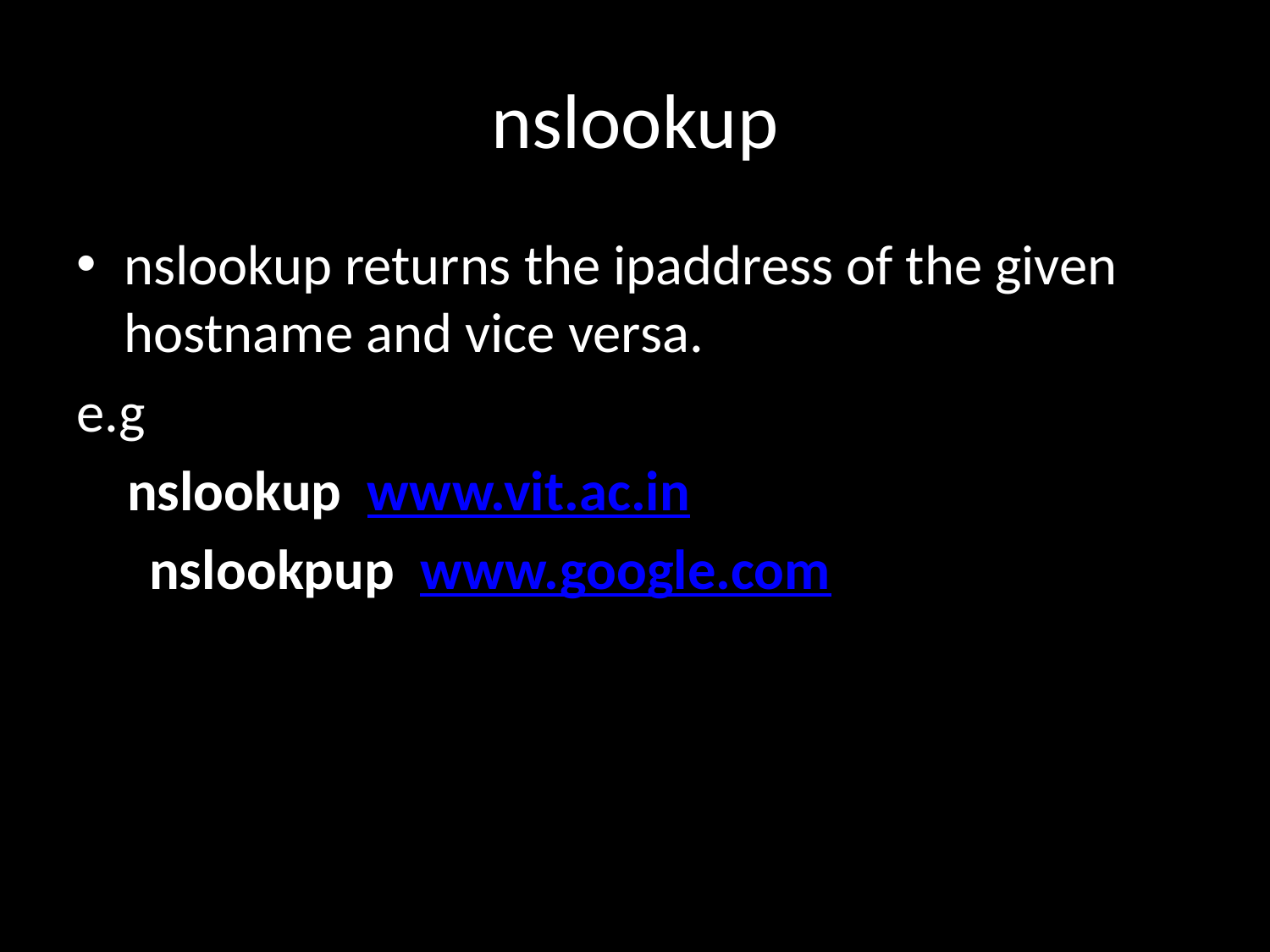

# nslookup
nslookup returns the ipaddress of the given hostname and vice versa.
e.g
    nslookup  www.vit.ac.in
	  nslookpup  www.google.com